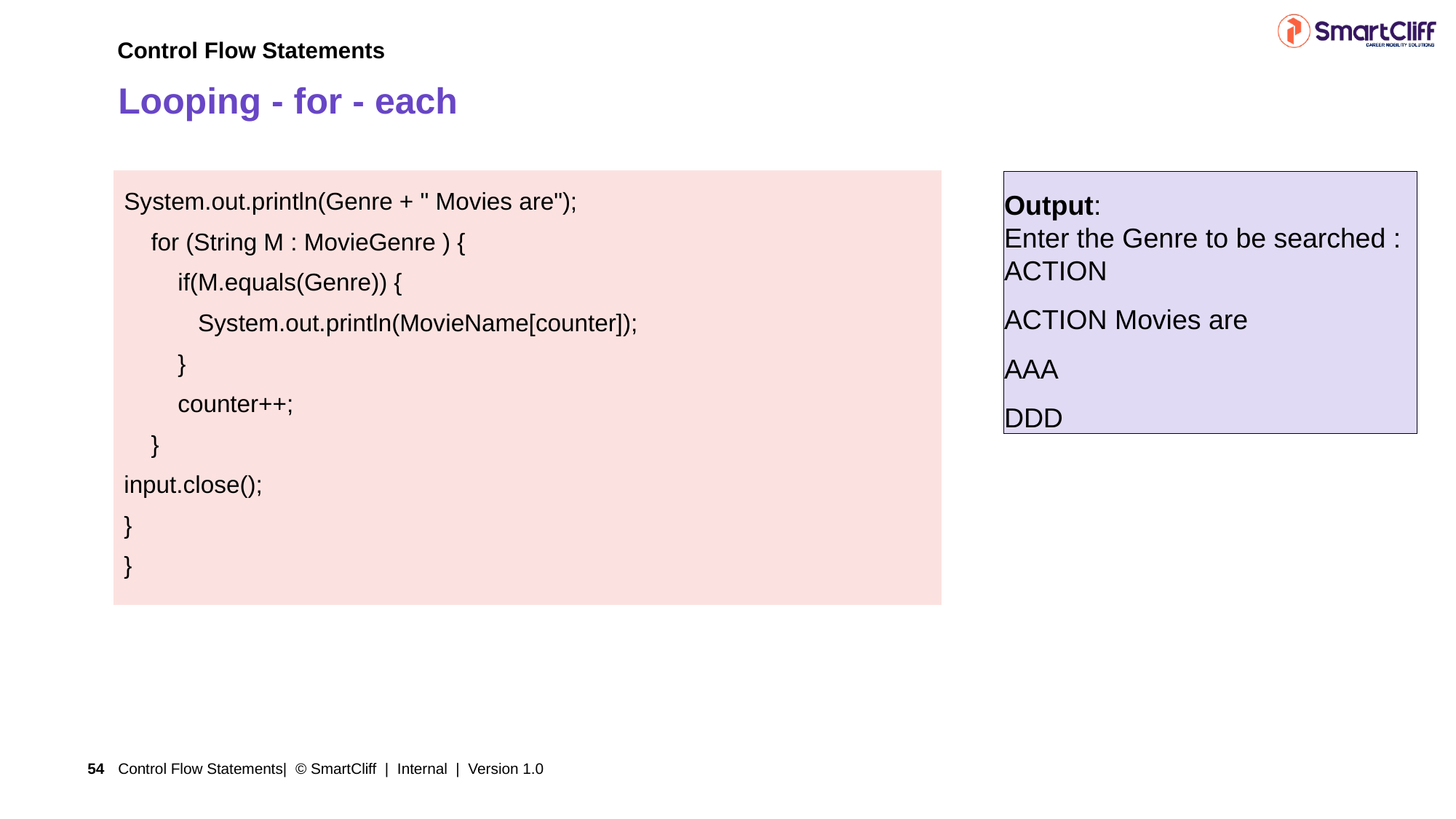

Control Flow Statements
# Looping - for - each
| System.out.println(Genre + " Movies are"); for (String M : MovieGenre ) { if(M.equals(Genre)) { System.out.println(MovieName[counter]); } counter++; } input.close(); } } |
| --- |
Output:
Enter the Genre to be searched :
ACTION
ACTION Movies are
AAA
DDD
Control Flow Statements|  © SmartCliff  |  Internal  |  Version 1.0
54